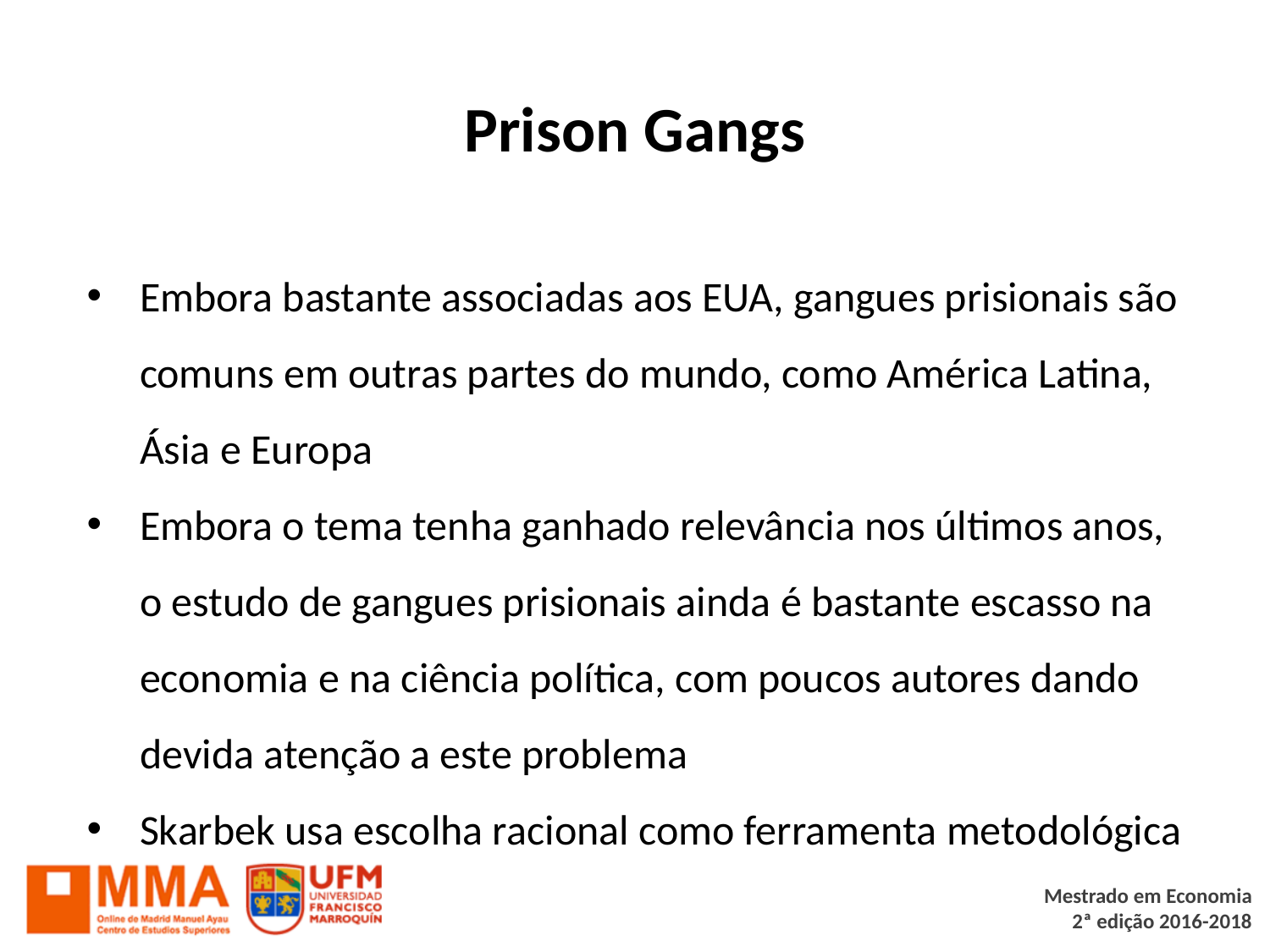

# Prison Gangs
Embora bastante associadas aos EUA, gangues prisionais são comuns em outras partes do mundo, como América Latina, Ásia e Europa
Embora o tema tenha ganhado relevância nos últimos anos, o estudo de gangues prisionais ainda é bastante escasso na economia e na ciência política, com poucos autores dando devida atenção a este problema
Skarbek usa escolha racional como ferramenta metodológica